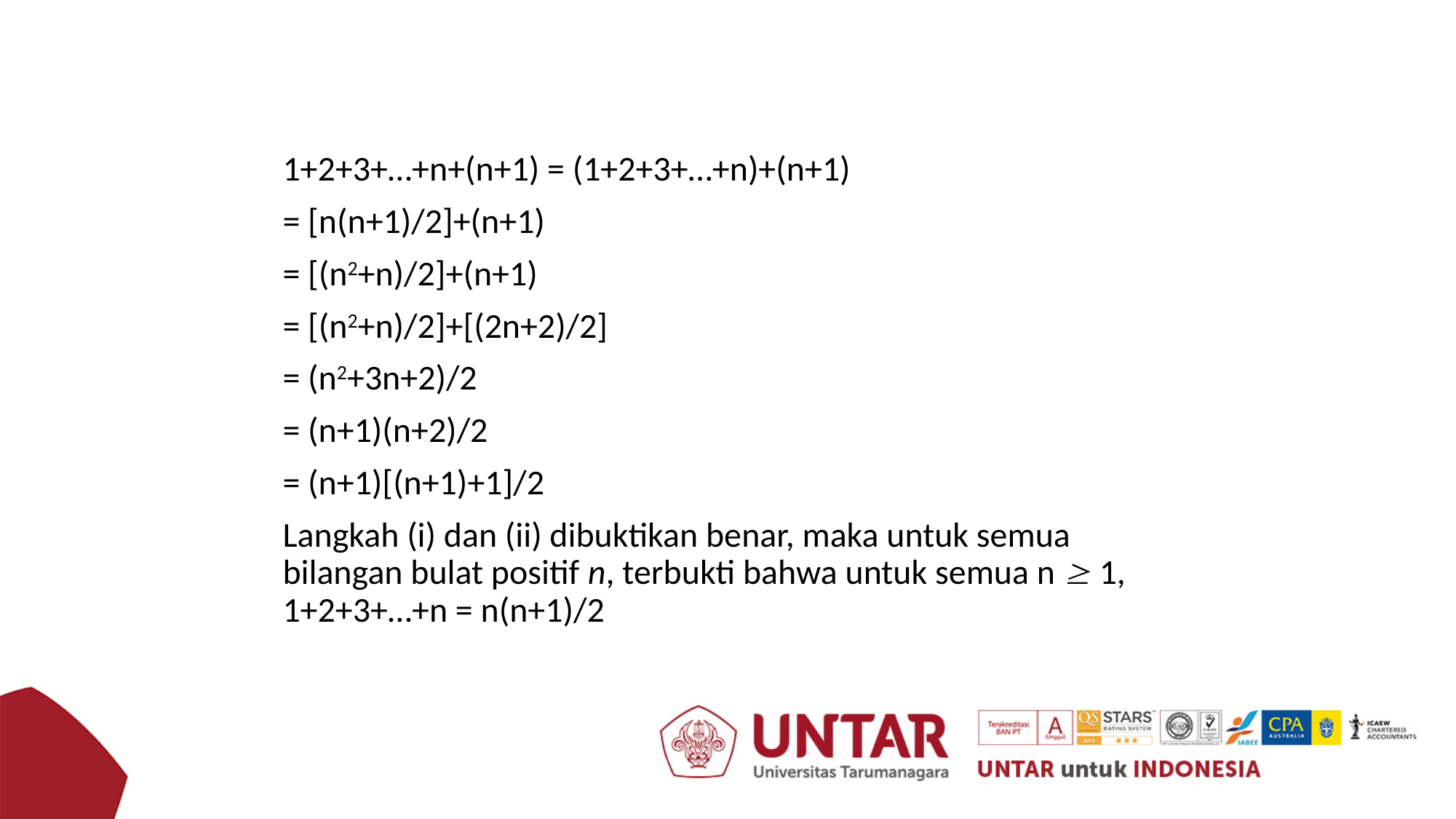

1+2+3+…+n+(n+1) = (1+2+3+…+n)+(n+1)
		= [n(n+1)/2]+(n+1)
		= [(n2+n)/2]+(n+1)
		= [(n2+n)/2]+[(2n+2)/2]
		= (n2+3n+2)/2
		= (n+1)(n+2)/2
		= (n+1)[(n+1)+1]/2
	Langkah (i) dan (ii) dibuktikan benar, maka untuk semua bilangan bulat positif n, terbukti bahwa untuk semua n ≥ 1, 1+2+3+…+n = n(n+1)/2